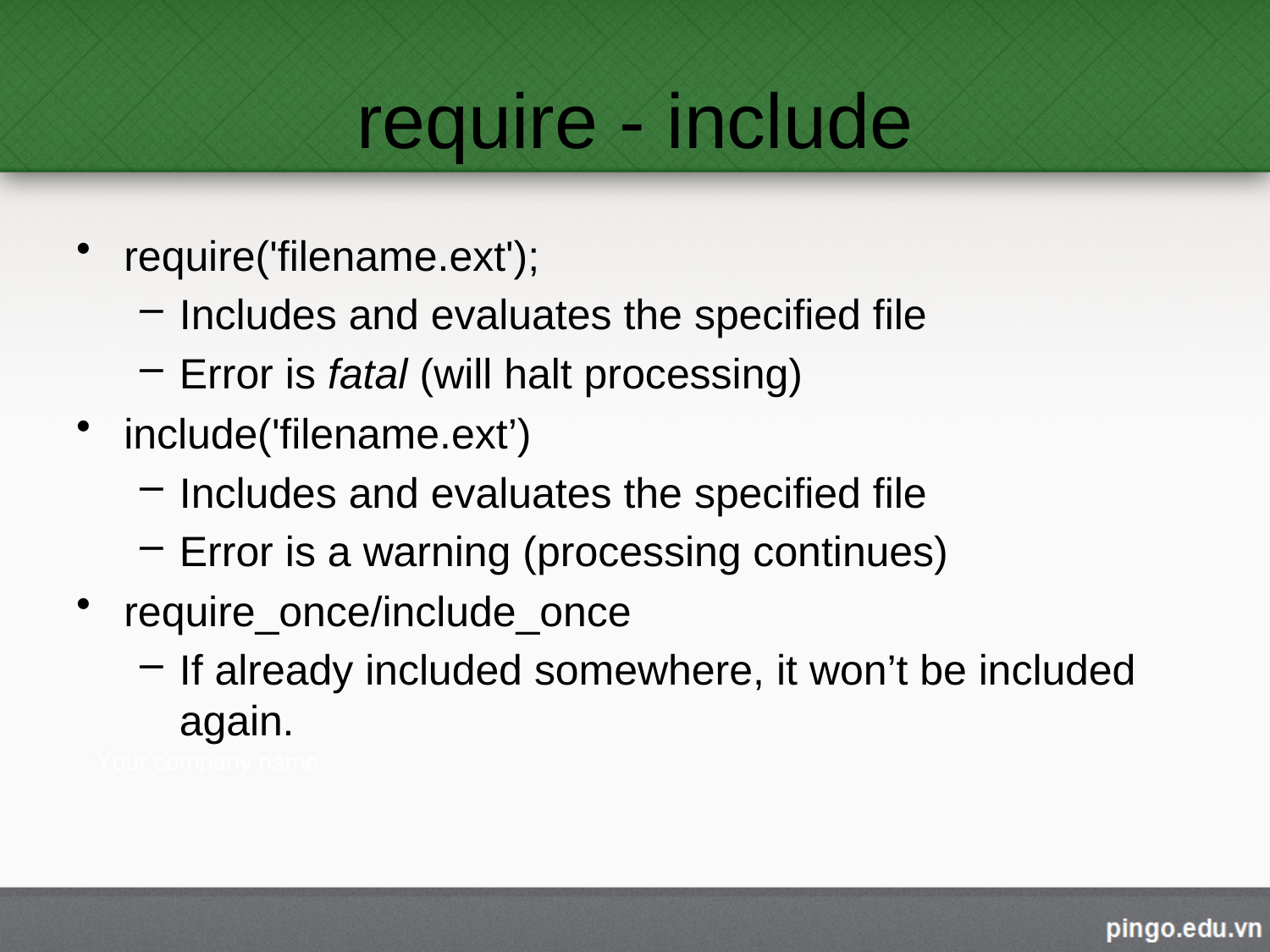

# require - include
require('filename.ext');
Includes and evaluates the specified file
Error is fatal (will halt processing)
include('filename.ext’)
Includes and evaluates the specified file
Error is a warning (processing continues)
require_once/include_once
If already included somewhere, it won’t be included again.